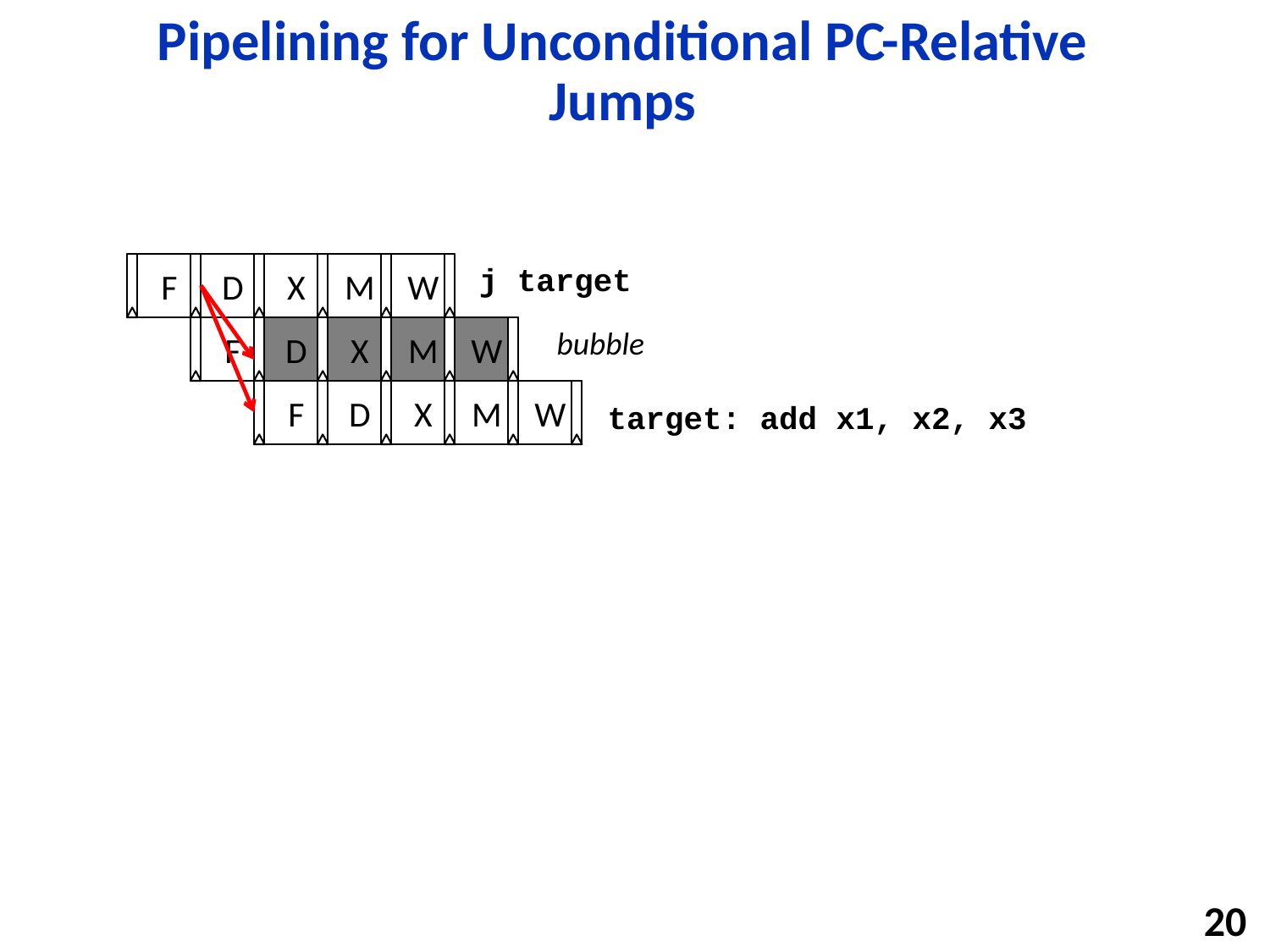

# Pipelining for Unconditional PC-Relative Jumps

F

j target
D

F

X

D

bubble
F

target: add x1, x2, x3
M

W

X

M

W

D

X

M

W

20